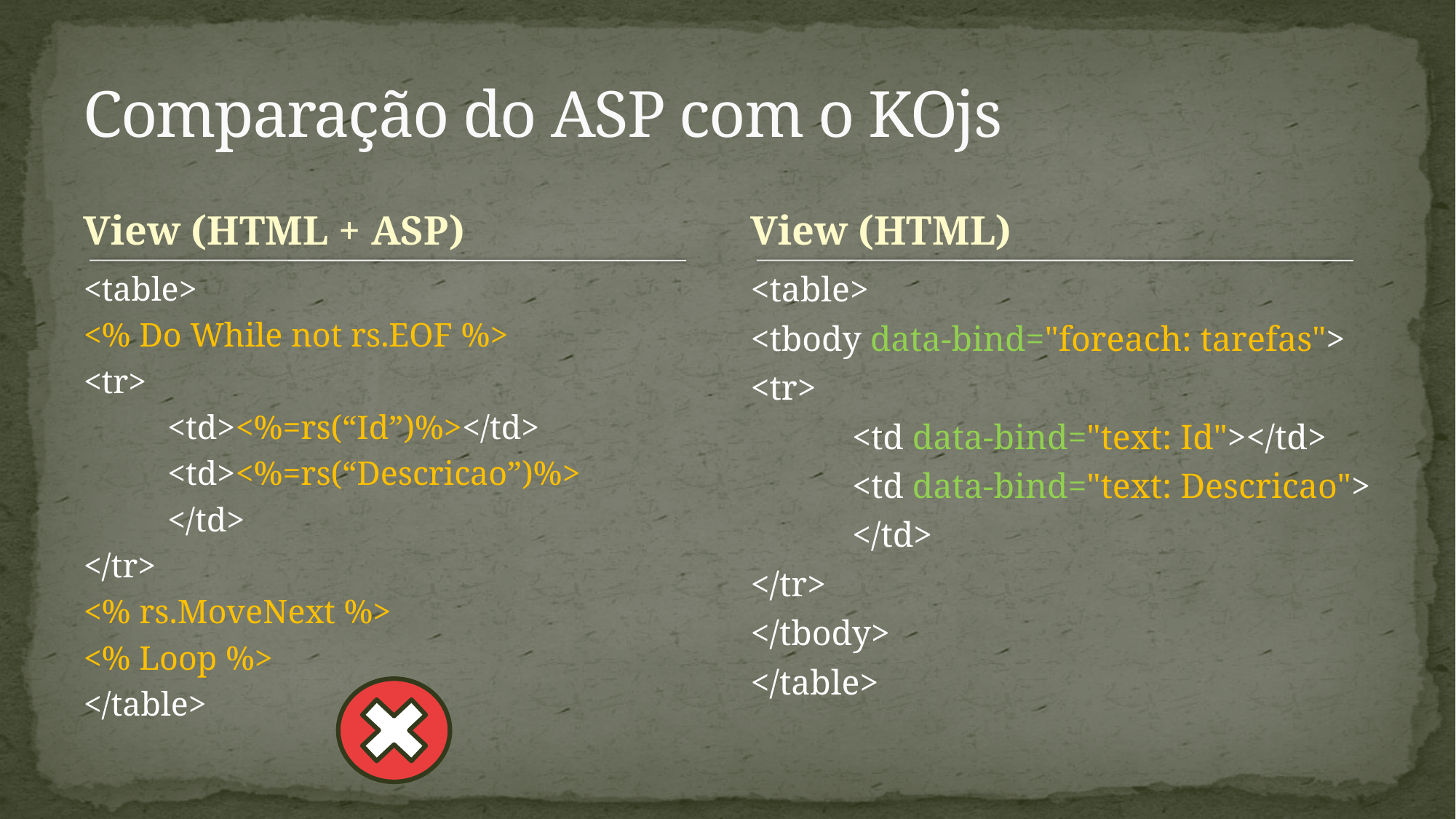

# Comparação do ASP com o KOjs
View (HTML + ASP)
View (HTML)
<table>
<% Do While not rs.EOF %>
<tr>
	<td><%=rs(“Id”)%></td>
	<td><%=rs(“Descricao”)%>
	</td>
</tr>
<% rs.MoveNext %>
<% Loop %>
</table>
<table>
<tbody data-bind="foreach: tarefas">
<tr>
	<td data-bind="text: Id"></td>
	<td data-bind="text: Descricao">
	</td>
</tr>
</tbody>
</table>